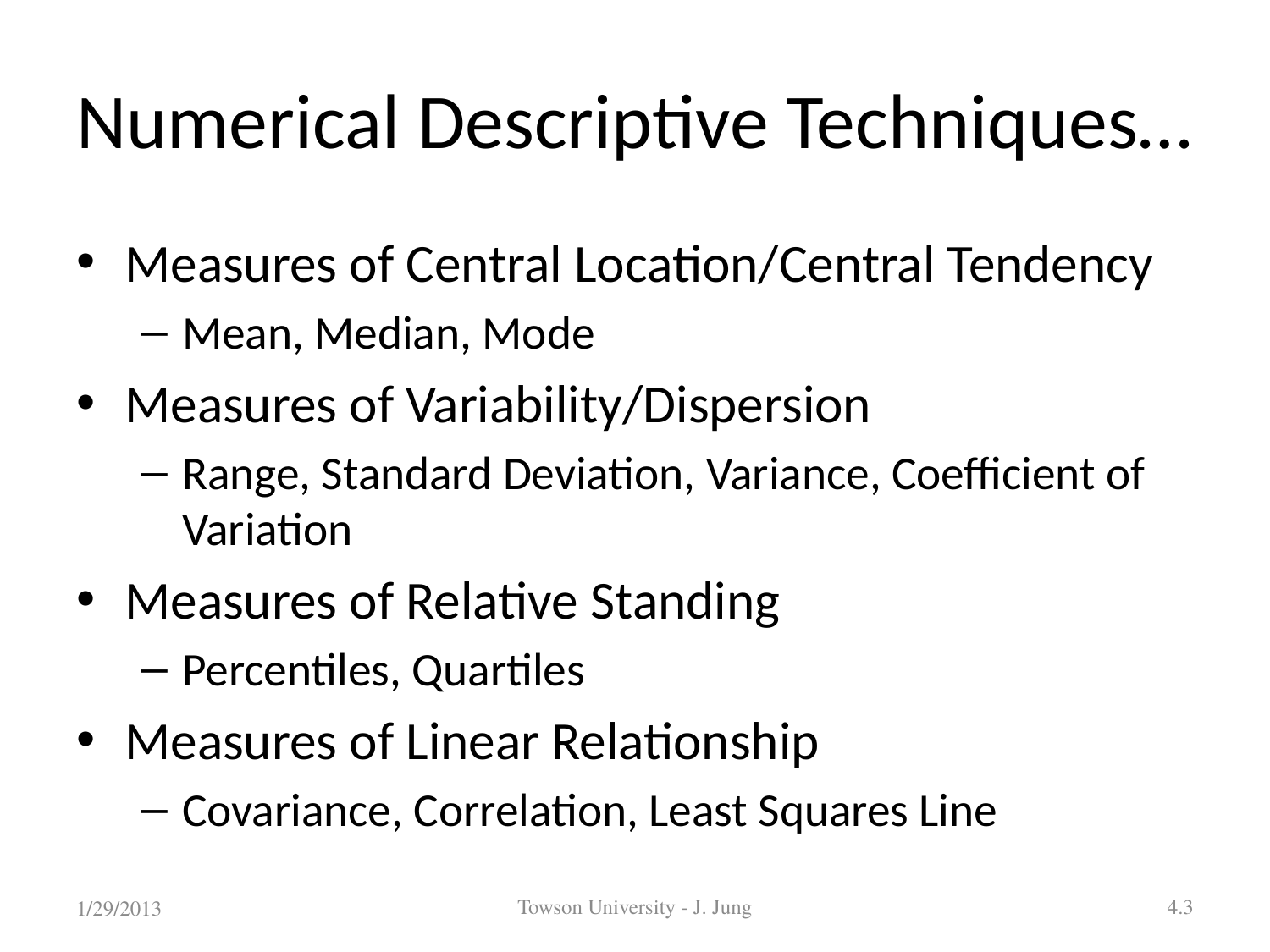

# Numerical Descriptive Techniques…
Measures of Central Location/Central Tendency
Mean, Median, Mode
Measures of Variability/Dispersion
Range, Standard Deviation, Variance, Coefficient of Variation
Measures of Relative Standing
Percentiles, Quartiles
Measures of Linear Relationship
Covariance, Correlation, Least Squares Line
1/29/2013
Towson University - J. Jung
4.3